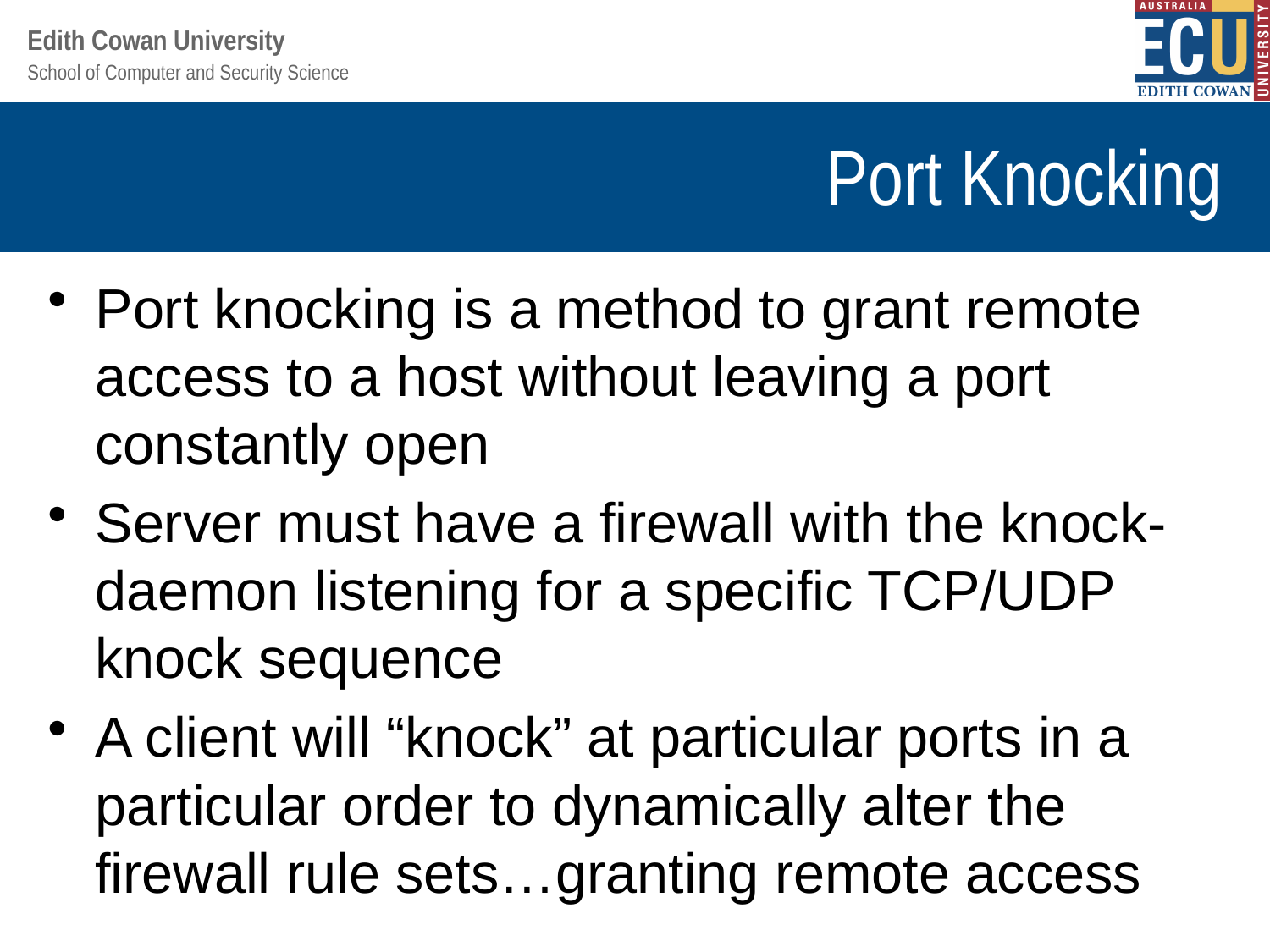

# Port Knocking
Port knocking is a method to grant remote access to a host without leaving a port constantly open
Server must have a firewall with the knock-daemon listening for a specific TCP/UDP knock sequence
A client will “knock” at particular ports in a particular order to dynamically alter the firewall rule sets…granting remote access